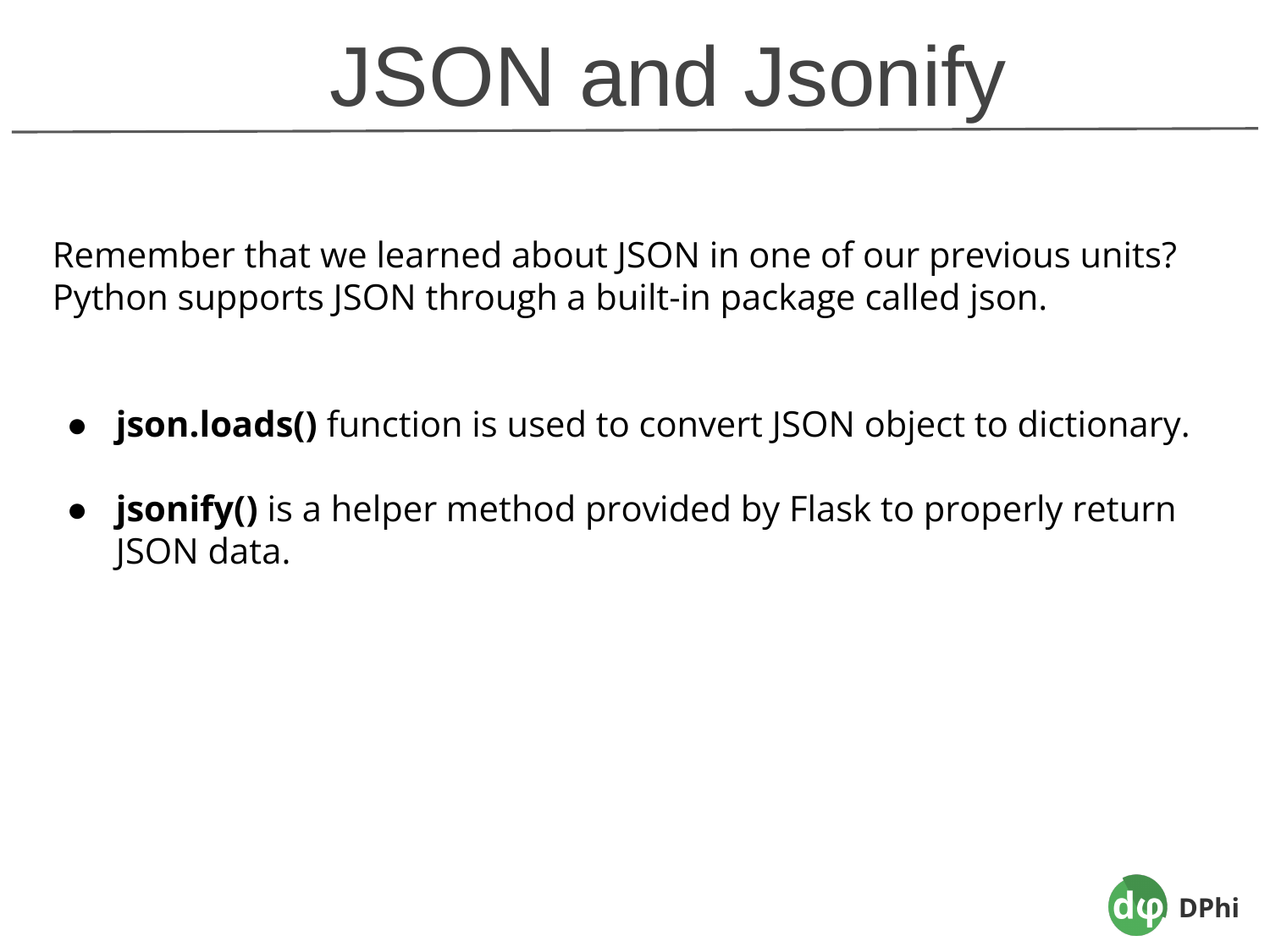

JSON and Jsonify

Remember that we learned about JSON in one of our previous units? Python supports JSON through a built-in package called json.

json.loads() function is used to convert JSON object to dictionary.

jsonify() is a helper method provided by Flask to properly return JSON data.